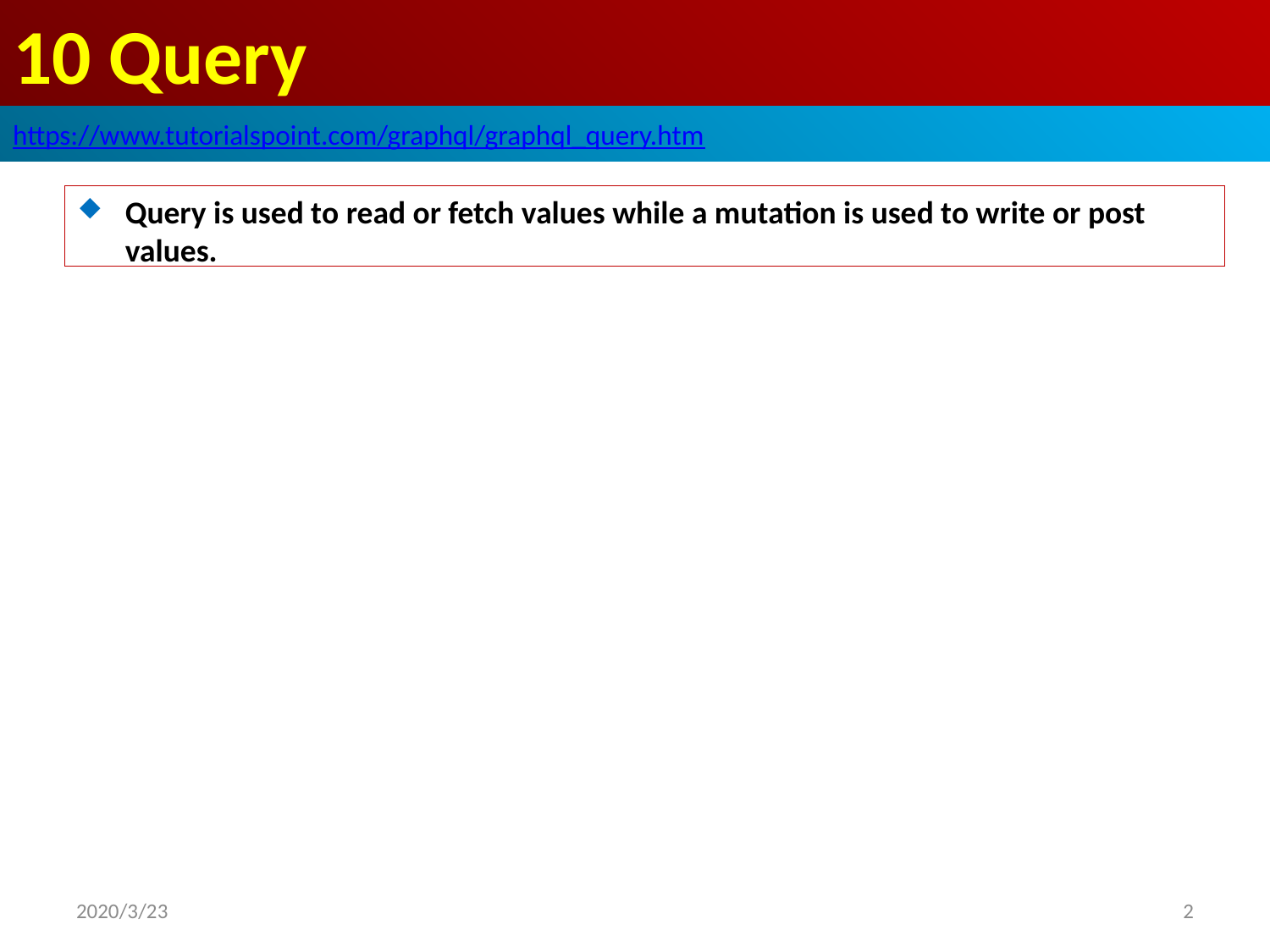

# 10 Query
https://www.tutorialspoint.com/graphql/graphql_query.htm
Query is used to read or fetch values while a mutation is used to write or post values.

2020/3/23
2